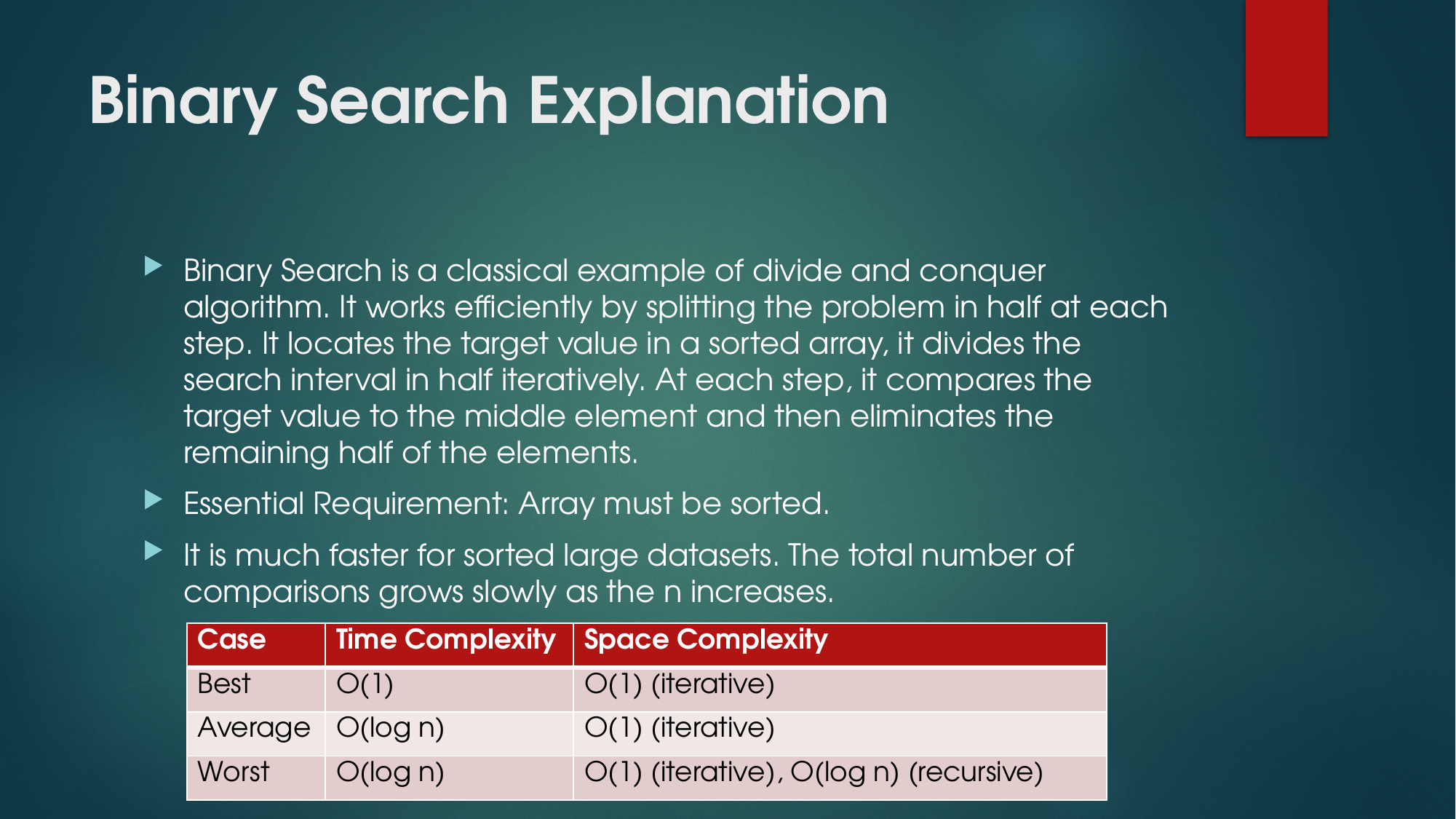

# Binary Search Explanation
Binary Search is a classical example of divide and conquer algorithm. It works efficiently by splitting the problem in half at each step. It locates the target value in a sorted array, it divides the search interval in half iteratively. At each step, it compares the target value to the middle element and then eliminates the remaining half of the elements.
Essential Requirement: Array must be sorted.
It is much faster for sorted large datasets. The total number of comparisons grows slowly as the n increases.
| Case | Time Complexity | Space Complexity |
| --- | --- | --- |
| Best | O(1) | O(1) (iterative) |
| Average | O(log n) | O(1) (iterative) |
| Worst | O(log n) | O(1) (iterative), O(log n) (recursive) |